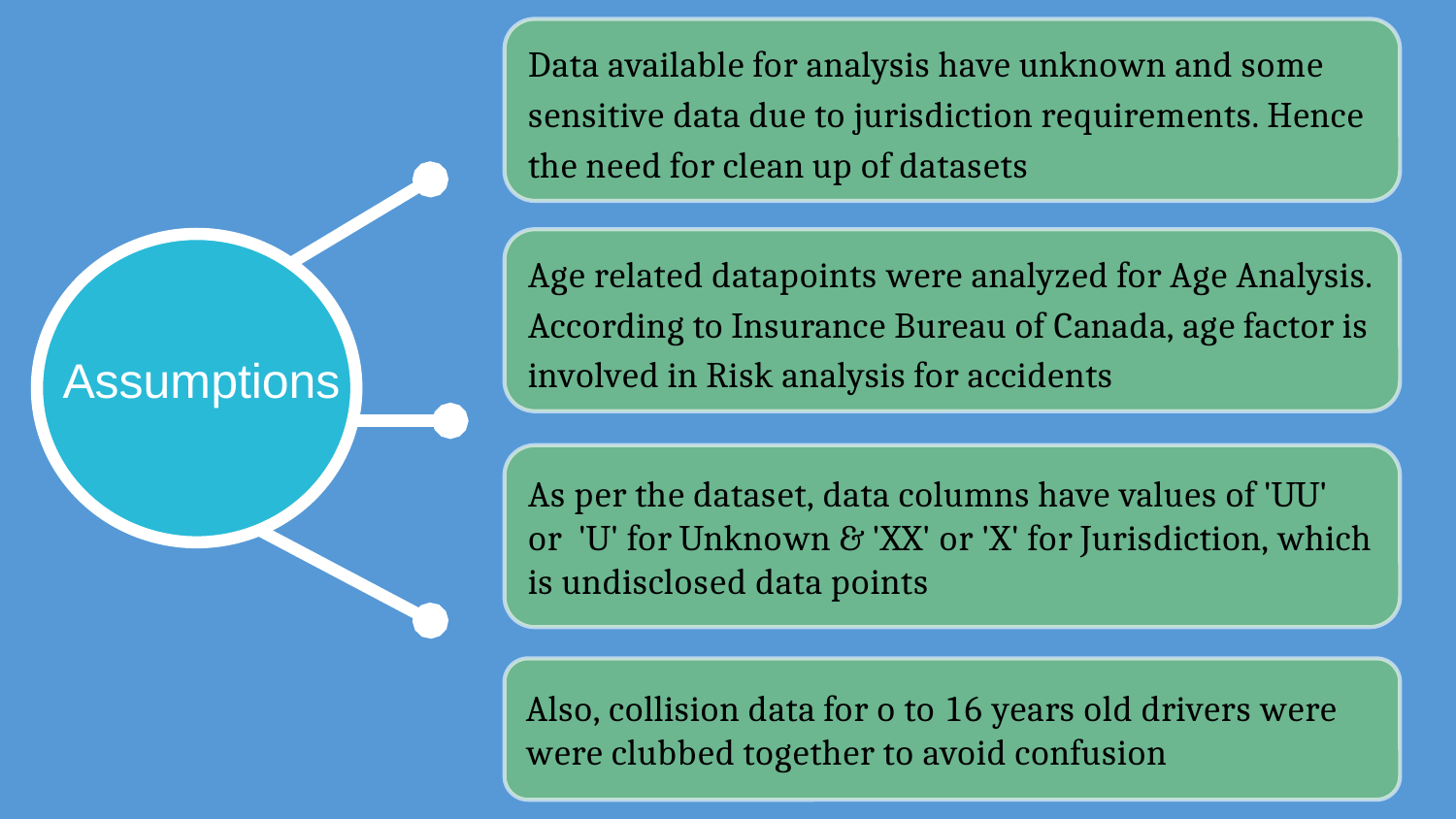

Data available for analysis have unknown and some sensitive data due to jurisdiction requirements. Hence the need for clean up of datasets
Age related datapoints were analyzed for Age Analysis. According to Insurance Bureau of Canada, age factor is involved in Risk analysis for accidents

Assumptions
As per the dataset, data columns have values of 'UU'  or  'U' for Unknown & 'XX' or 'X' for Jurisdiction, which is undisclosed data points
Also, collision data for o to 16 years old drivers were were clubbed together to avoid confusion